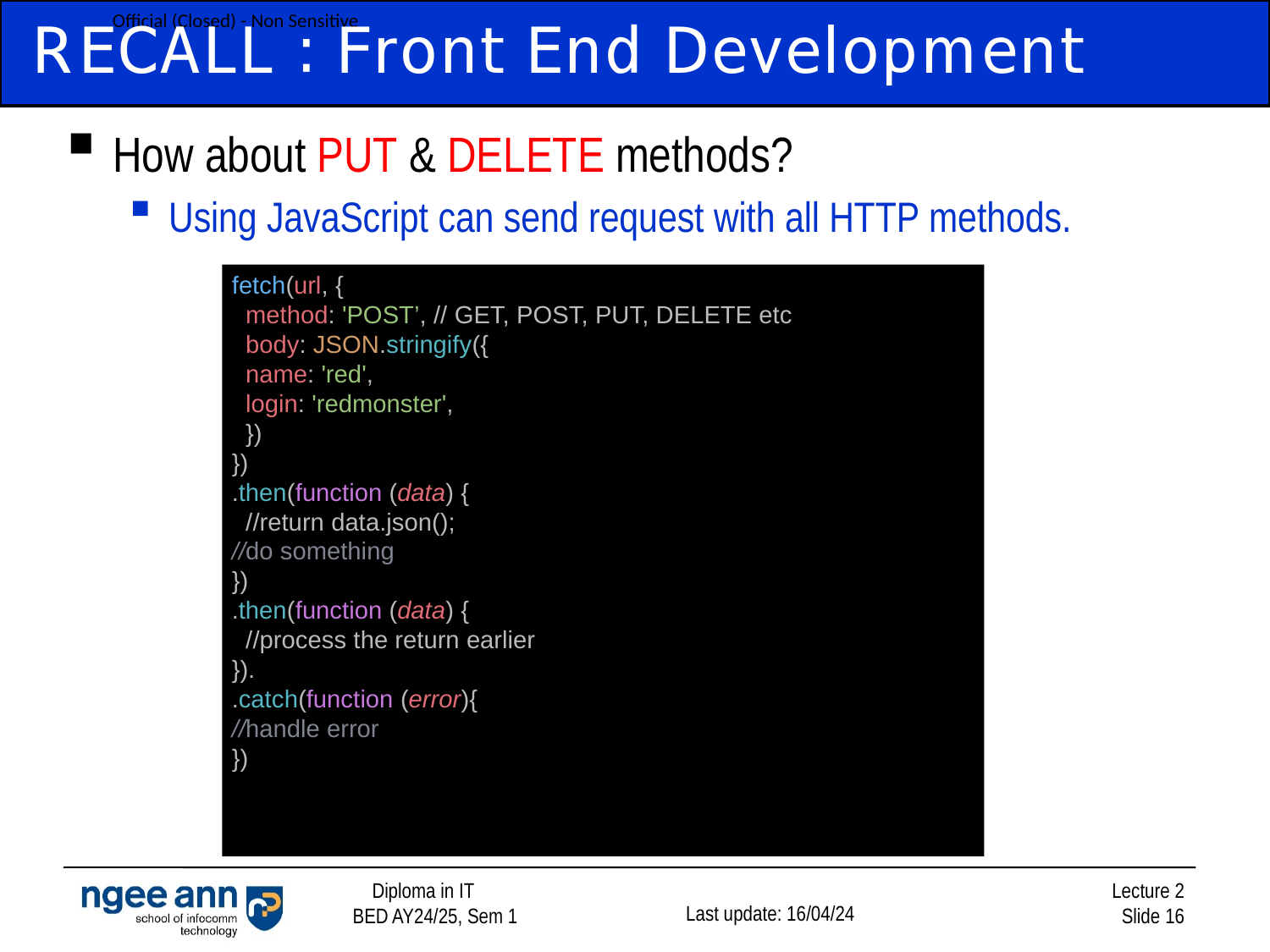

# RECALL : Front End Development
How about PUT & DELETE methods?
Using JavaScript can send request with all HTTP methods.

fetch(url, {
  method: 'POST’, // GET, POST, PUT, DELETE etc
  body: JSON.stringify({
  name: 'red',
  login: 'redmonster',
  })
})
.then(function (data) {
  //return data.json();
//do something
})
.then(function (data) {
  //process the return earlier
}).
.catch(function (error){
//handle error
})